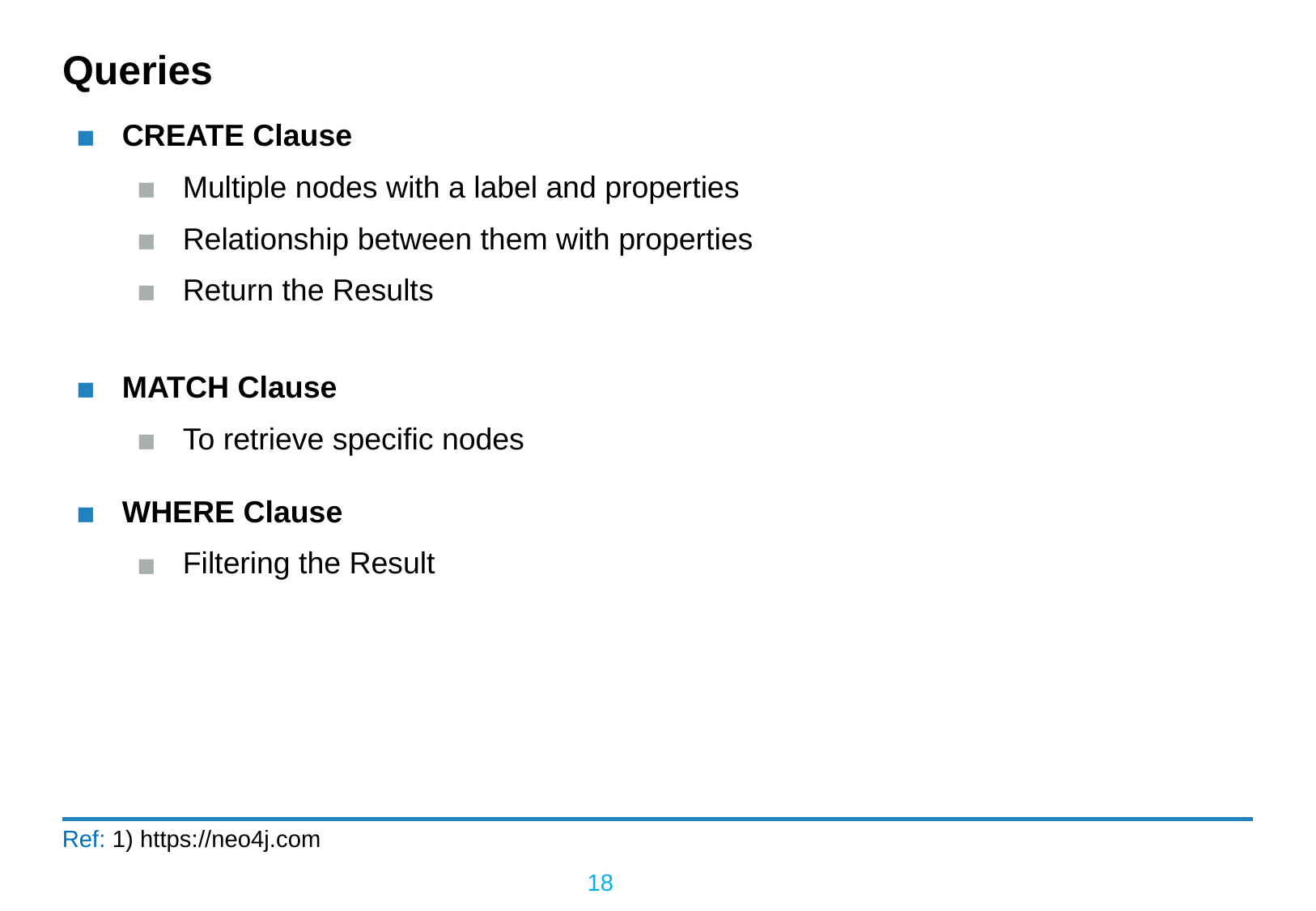

# Queries
CREATE Clause
Multiple nodes with a label and properties
Relationship between them with properties
Return the Results

MATCH Clause
To retrieve specific nodes

WHERE Clause
Filtering the Result
Ref: 1) https://neo4j.com
18